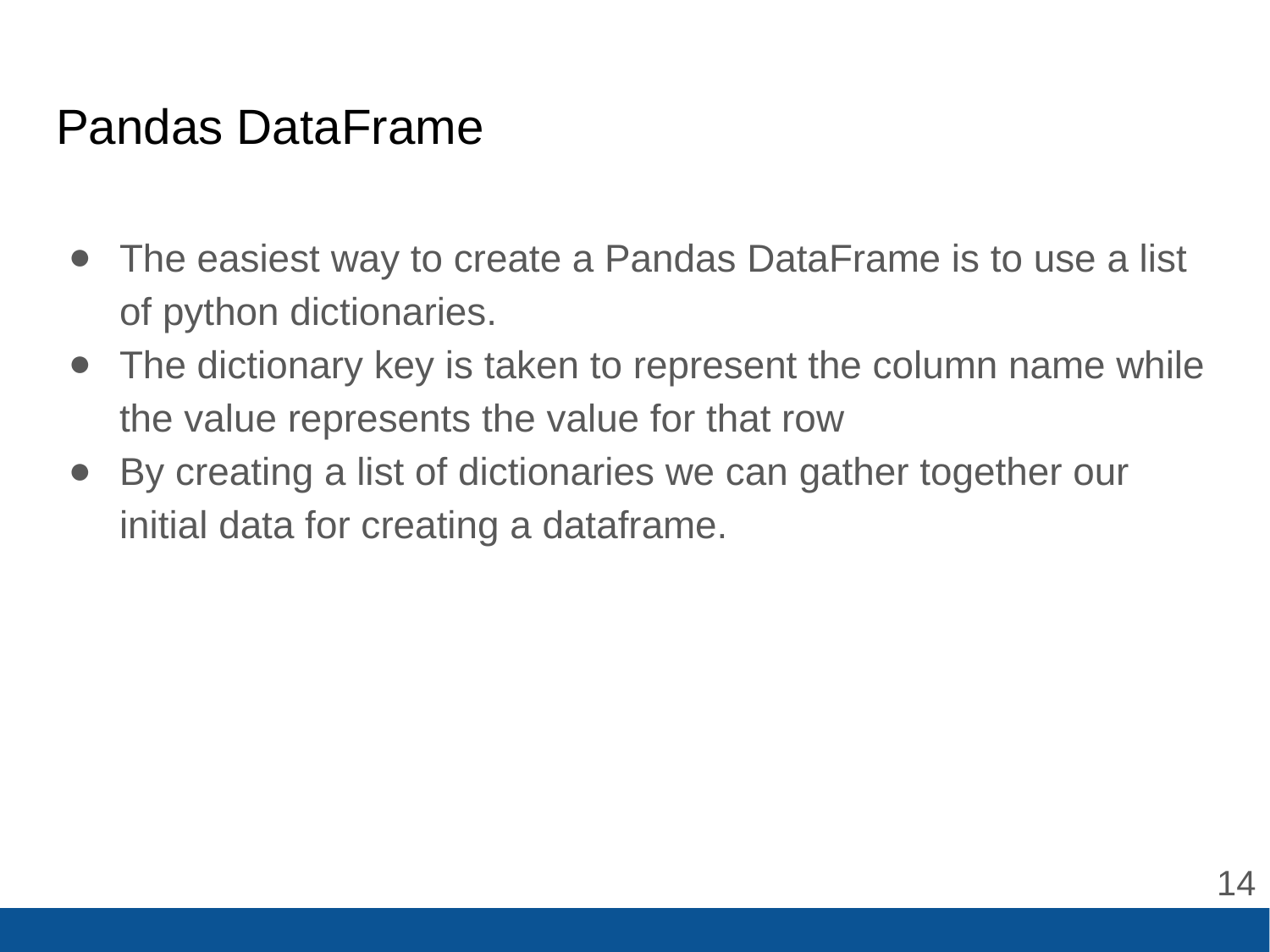

# Pandas DataFrame
The easiest way to create a Pandas DataFrame is to use a list of python dictionaries.
The dictionary key is taken to represent the column name while the value represents the value for that row
By creating a list of dictionaries we can gather together our initial data for creating a dataframe.

14